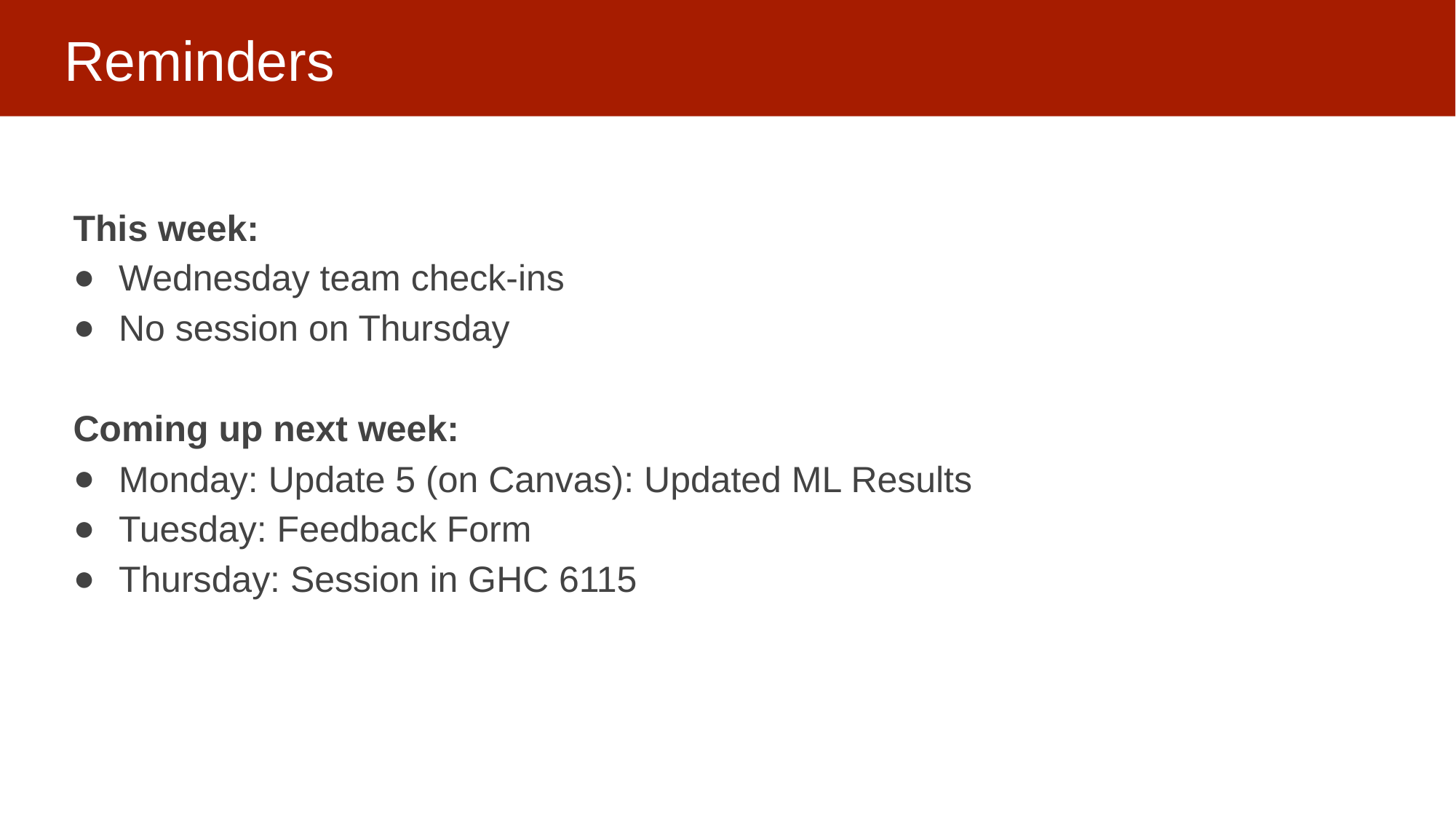

# Reminders
This week:
Wednesday team check-ins
No session on Thursday

Coming up next week:
Monday: Update 5 (on Canvas): Updated ML Results
Tuesday: Feedback Form
Thursday: Session in GHC 6115